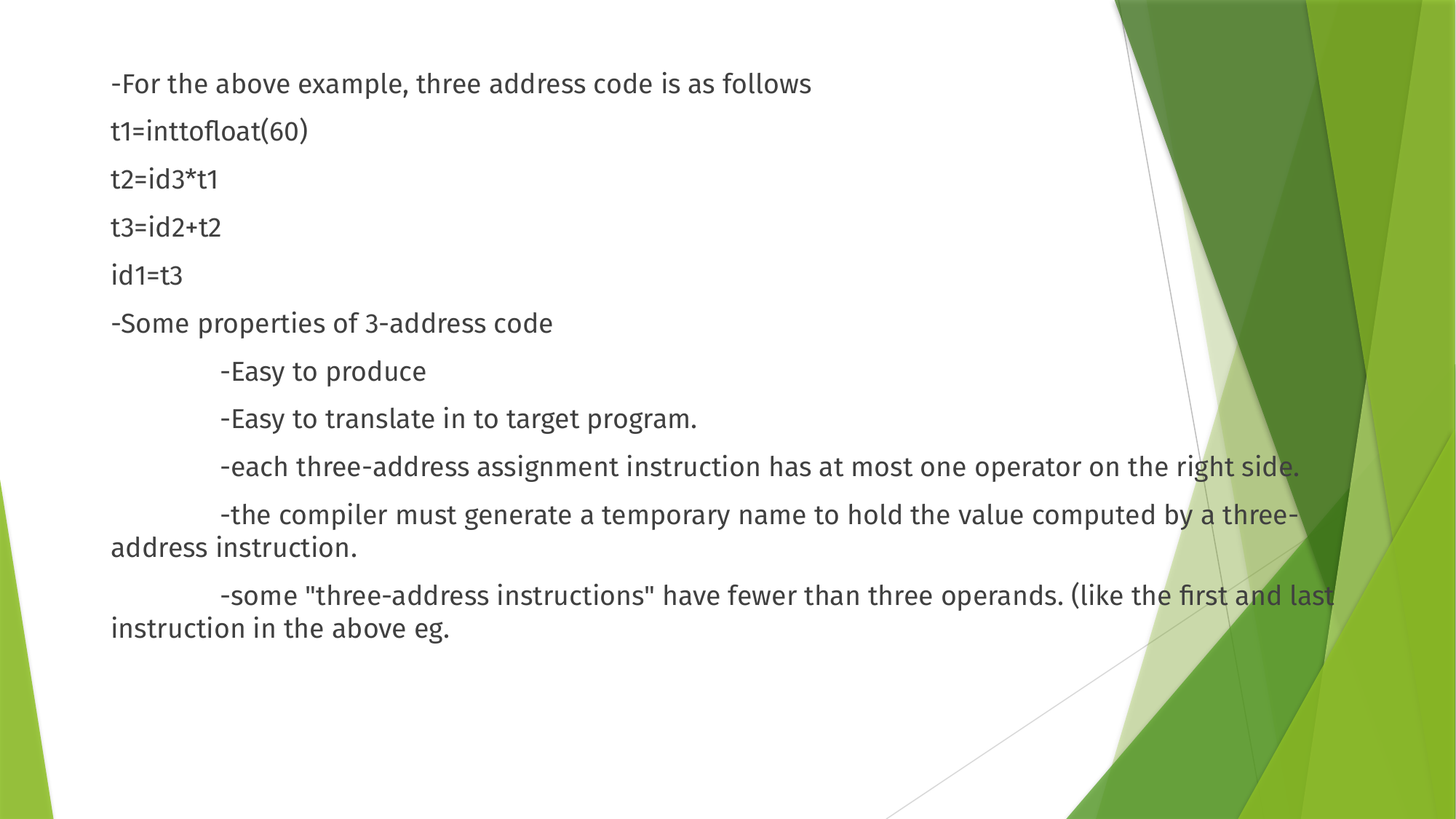

-For the above example, three address code is as follows
t1=inttofloat(60)
t2=id3*t1
t3=id2+t2
id1=t3
-Some properties of 3-address code
	-Easy to produce
	-Easy to translate in to target program.
	-each three-address assignment instruction has at most one operator on the right side.
	-the compiler must generate a temporary name to hold the value computed by a three-address instruction.
	-some "three-address instructions" have fewer than three operands. (like the first and last instruction in the above eg.